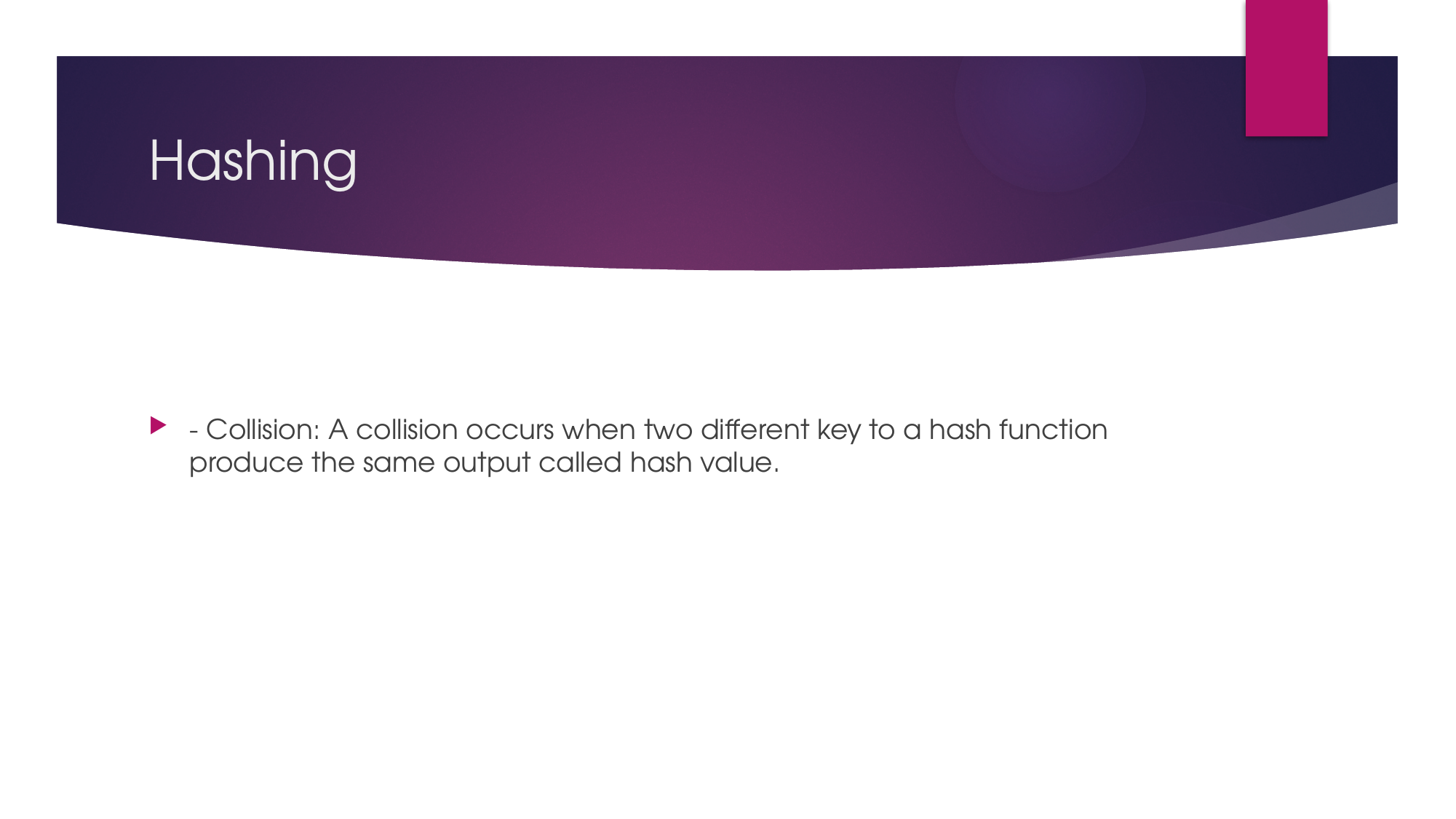

# Hashing

- Collision: A collision occurs when two different key to a hash function produce the same output called hash value.